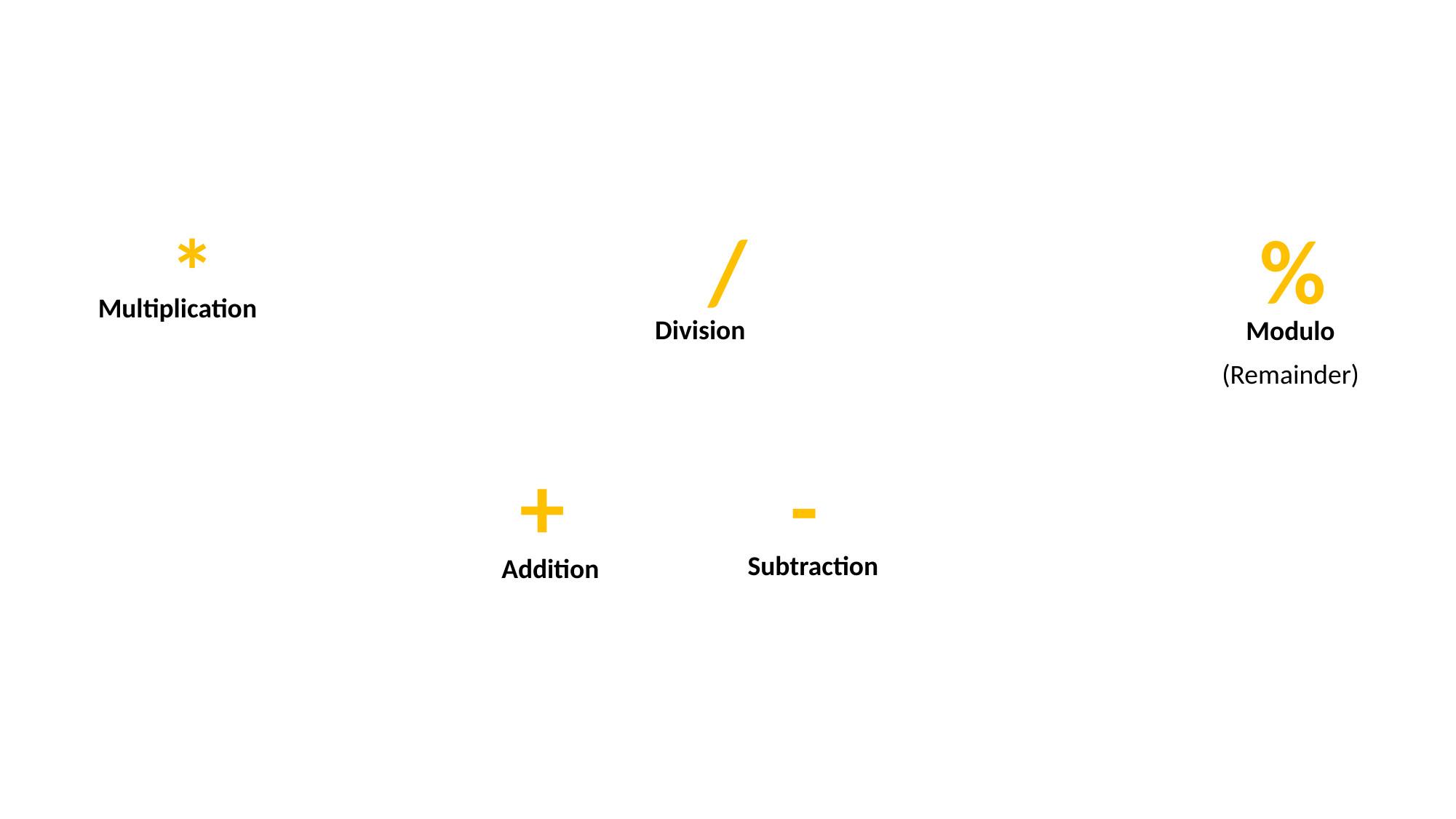

*                        /                         %
Multiplication
Division
Modulo
(Remainder)
+           -
Subtraction
Addition